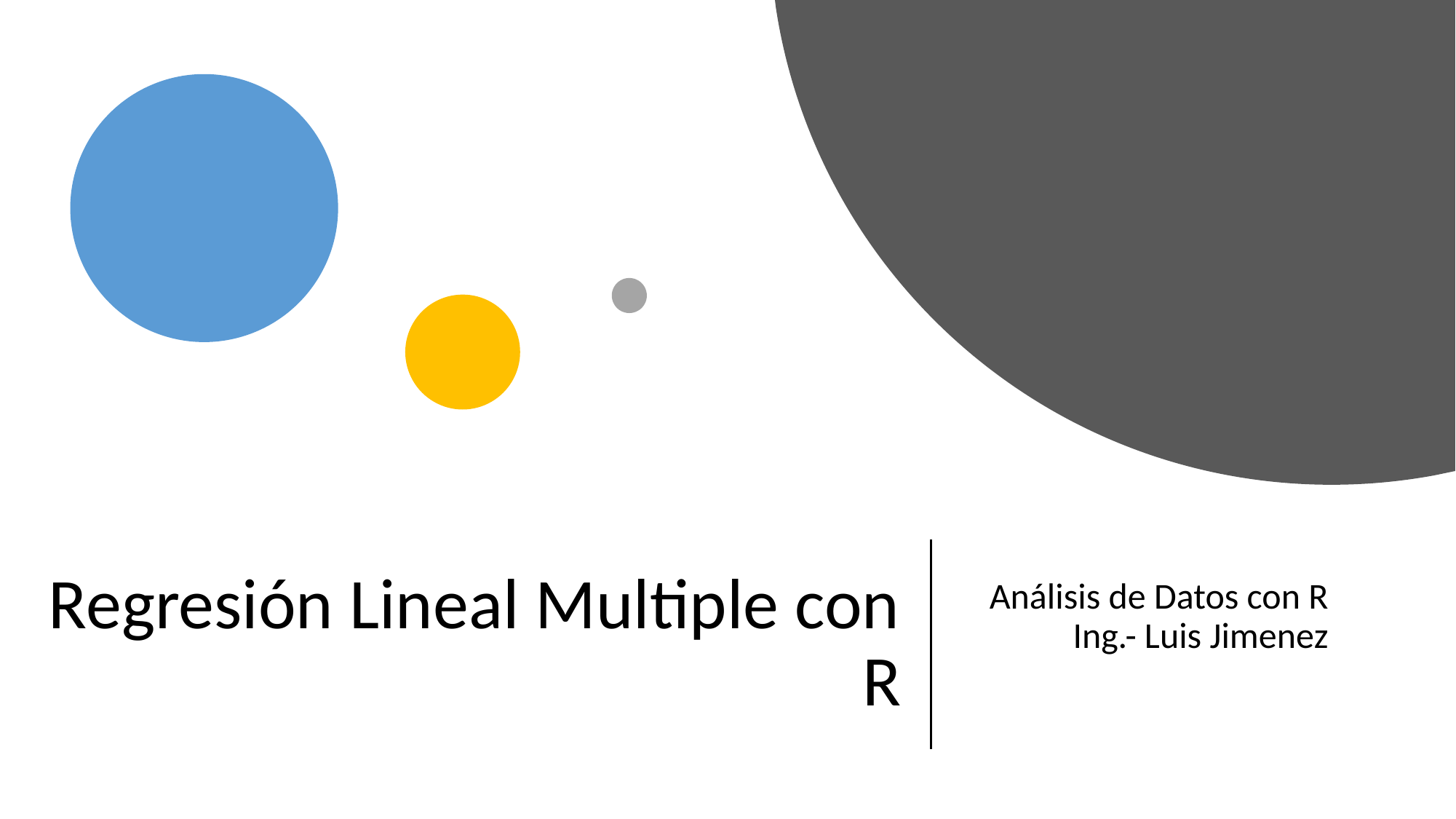

# Regresión Lineal Multiple con R
Análisis de Datos con R
Ing.- Luis Jimenez